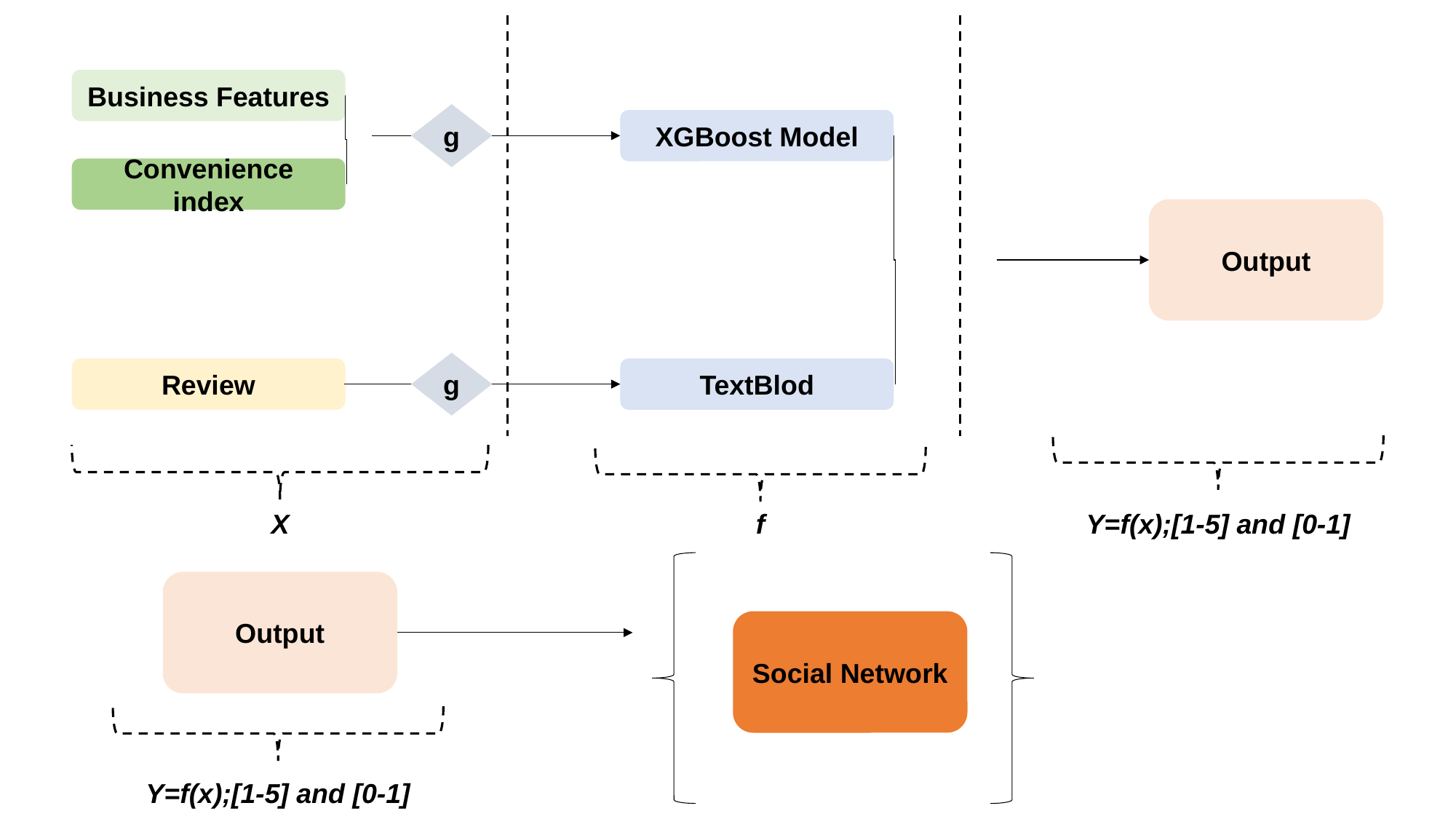

Business Features
g
XGBoost Model
Convenience index

Review
X
f
g
TextBlod
Output

Y=f(x);[1-5] and [0-1]

Social Network

Output
Y=f(x);[1-5] and [0-1]